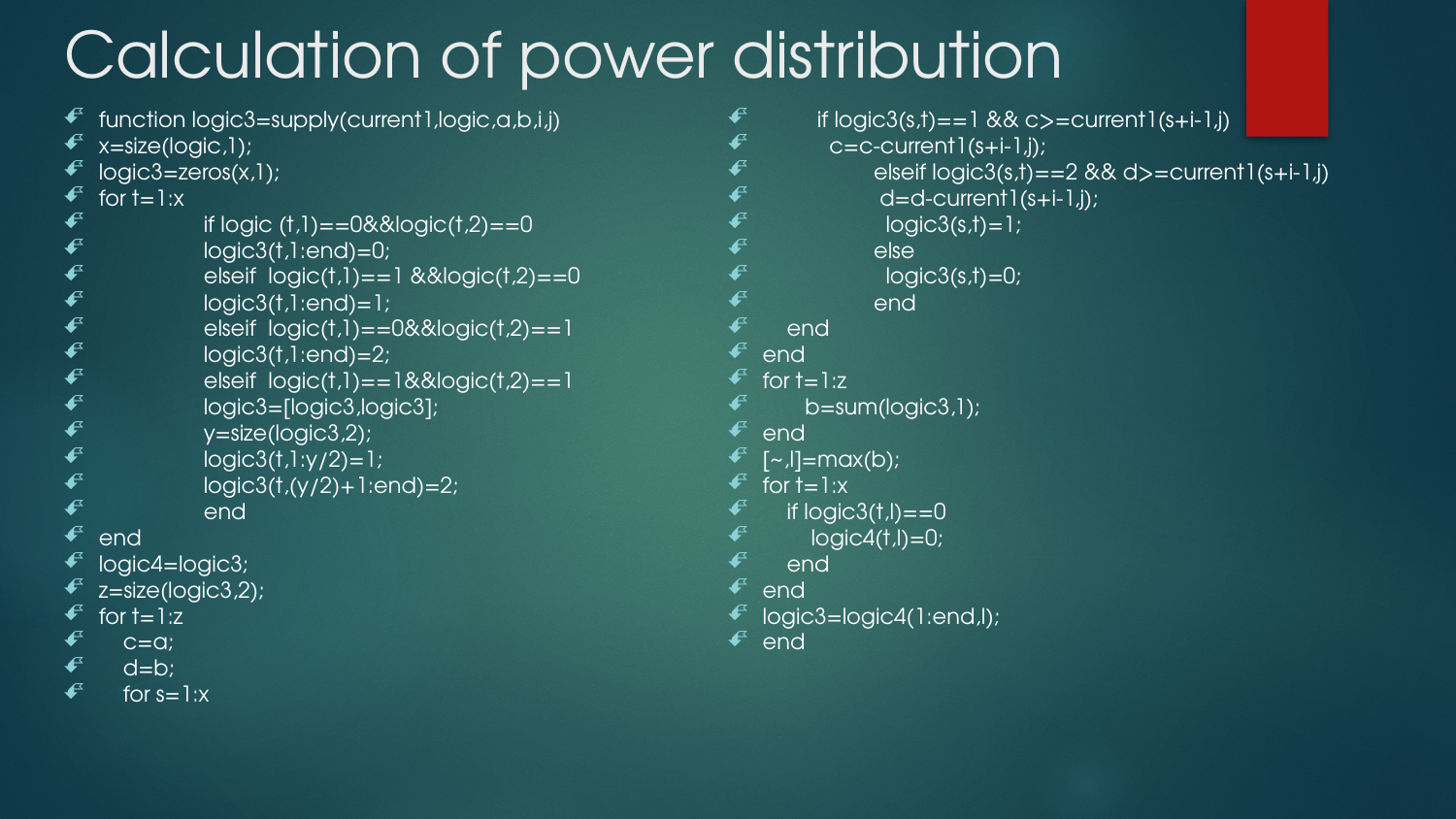

# Calculation of power distribution
function logic3=supply(current1,logic,a,b,i,j)
x=size(logic,1);
logic3=zeros(x,1);
for t=1:x
  	if logic (t,1)==0&&logic(t,2)==0
        		logic3(t,1:end)=0;
    	elseif  logic(t,1)==1 &&logic(t,2)==0
        		logic3(t,1:end)=1;
    	elseif  logic(t,1)==0&&logic(t,2)==1
        		logic3(t,1:end)=2;
    	elseif  logic(t,1)==1&&logic(t,2)==1
        		logic3=[logic3,logic3];
        		y=size(logic3,2);
        		logic3(t,1:y/2)=1;
        		logic3(t,(y/2)+1:end)=2;
    	end
end
logic4=logic3;
z=size(logic3,2);
for t=1:z
    c=a;
    d=b;
    for s=1:x
         if logic3(s,t)==1 && c>=current1(s+i-1,j)
           c=c-current1(s+i-1,j);
       	 elseif logic3(s,t)==2 && d>=current1(s+i-1,j)
          	  d=d-current1(s+i-1,j);
        		   logic3(s,t)=1;
       	 else
        		   logic3(s,t)=0;
     	 end
    end
end
for t=1:z
       b=sum(logic3,1);
end
[~,I]=max(b);
for t=1:x
    if logic3(t,I)==0
        logic4(t,I)=0;
    end
end
logic3=logic4(1:end,I);
end